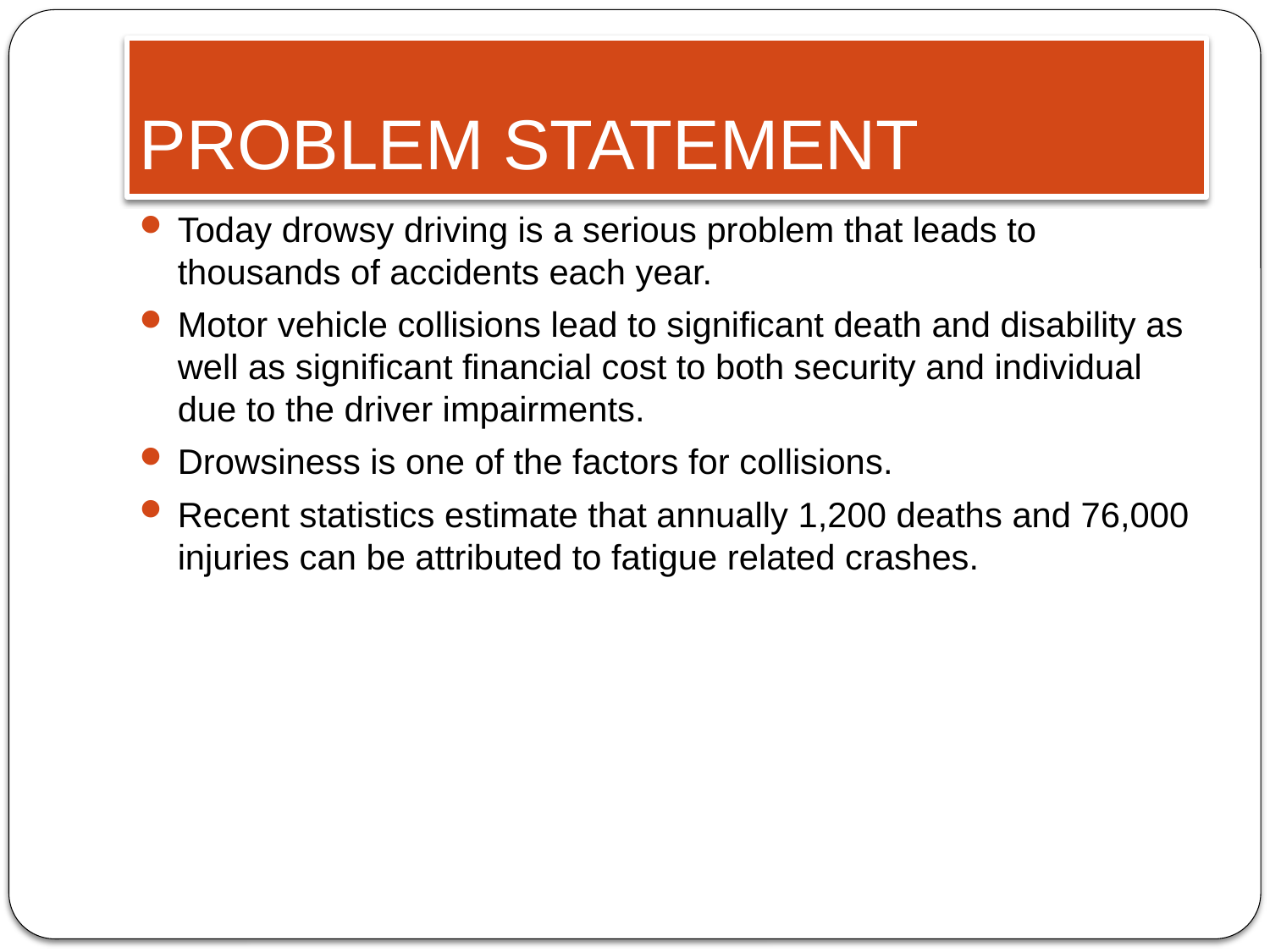

# PROBLEM STATEMENT
Today drowsy driving is a serious problem that leads to thousands of accidents each year.
Motor vehicle collisions lead to significant death and disability as well as significant financial cost to both security and individual due to the driver impairments.
Drowsiness is one of the factors for collisions.
Recent statistics estimate that annually 1,200 deaths and 76,000 injuries can be attributed to fatigue related crashes.